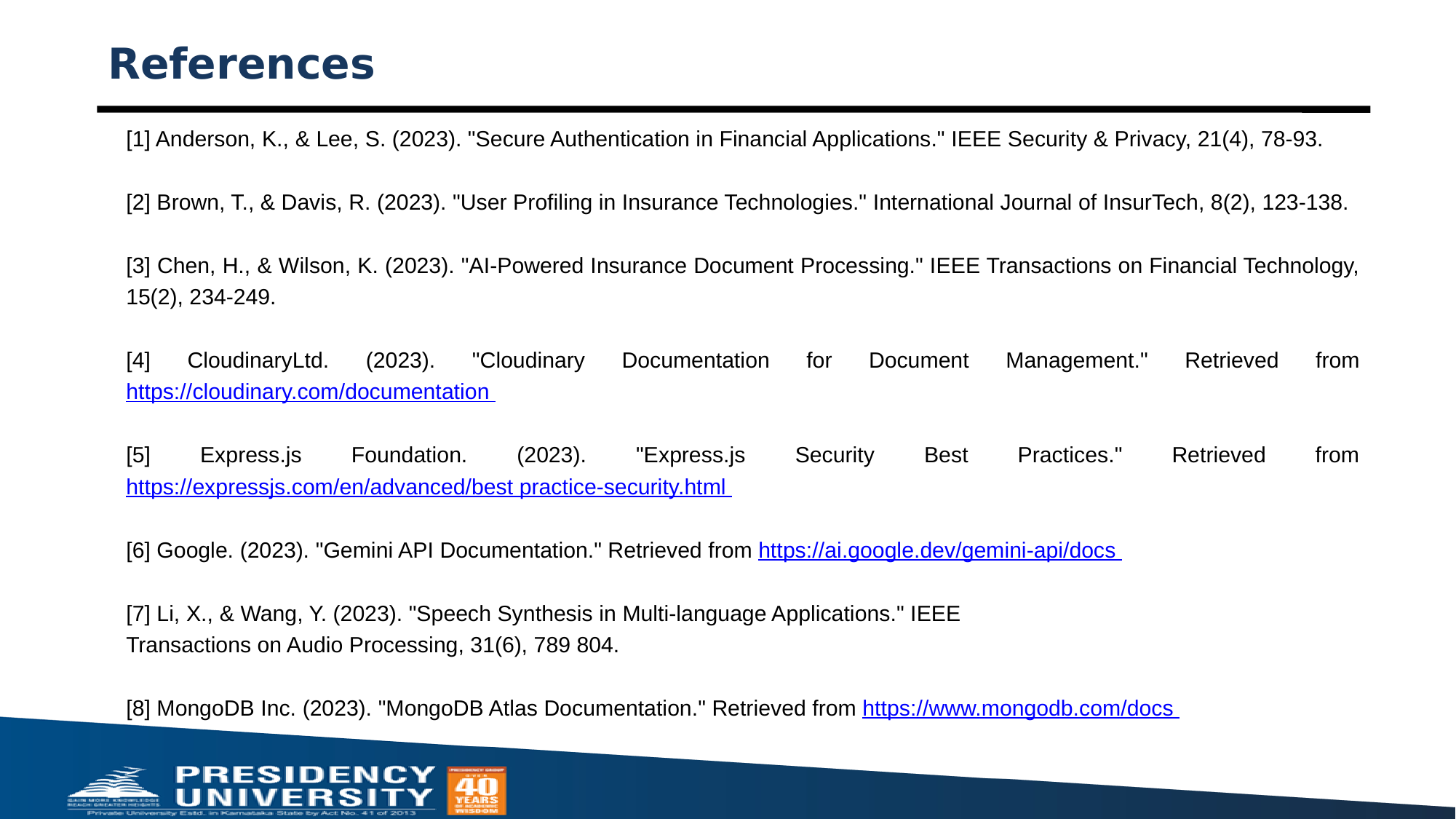

# References
[1] Anderson, K., & Lee, S. (2023). "Secure Authentication in Financial Applications." IEEE Security & Privacy, 21(4), 78-93.

[2] Brown, T., & Davis, R. (2023). "User Profiling in Insurance Technologies." International Journal of InsurTech, 8(2), 123-138.

[3] Chen, H., & Wilson, K. (2023). "AI-Powered Insurance Document Processing." IEEE Transactions on Financial Technology, 15(2), 234-249.

[4] CloudinaryLtd. (2023). "Cloudinary Documentation for Document Management." Retrieved from https://cloudinary.com/documentation

[5] Express.js Foundation. (2023). "Express.js Security Best Practices." Retrieved from https://expressjs.com/en/advanced/best practice-security.html

[6] Google. (2023). "Gemini API Documentation." Retrieved from https://ai.google.dev/gemini-api/docs

[7] Li, X., & Wang, Y. (2023). "Speech Synthesis in Multi-language Applications." IEEE
Transactions on Audio Processing, 31(6), 789 804.

[8] MongoDB Inc. (2023). "MongoDB Atlas Documentation." Retrieved from https://www.mongodb.com/docs